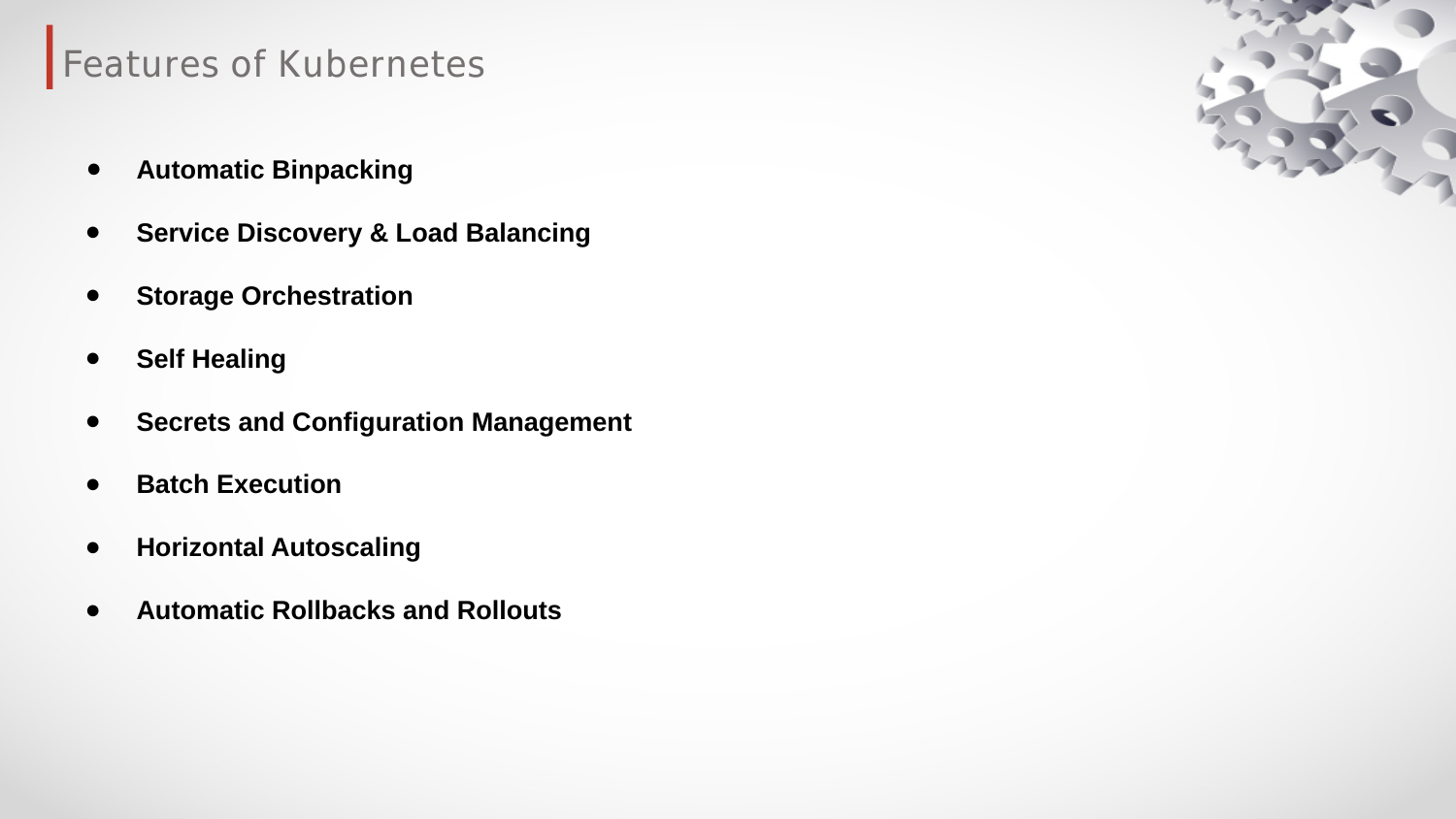

Features of Kubernetes
Automatic Binpacking

Service Discovery & Load Balancing

Storage Orchestration

Self Healing

Secrets and Configuration Management

Batch Execution

Horizontal Autoscaling

Automatic Rollbacks and Rollouts